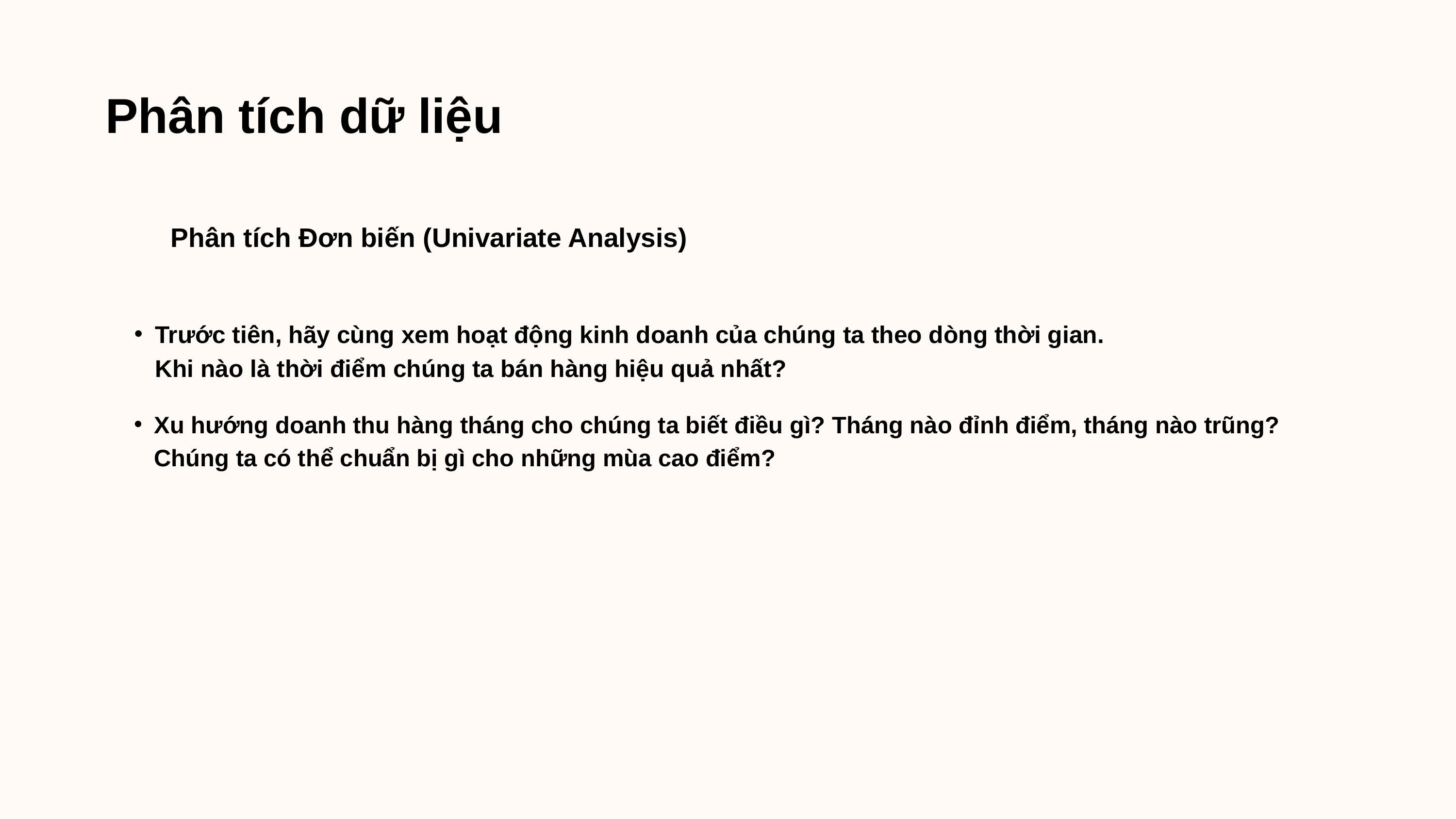

Phân tích dữ liệu
Phân tích Đơn biến (Univariate Analysis)
Trước tiên, hãy cùng xem hoạt động kinh doanh của chúng ta theo dòng thời gian. Khi nào là thời điểm chúng ta bán hàng hiệu quả nhất?
Xu hướng doanh thu hàng tháng cho chúng ta biết điều gì? Tháng nào đỉnh điểm, tháng nào trũng? Chúng ta có thể chuẩn bị gì cho những mùa cao điểm?